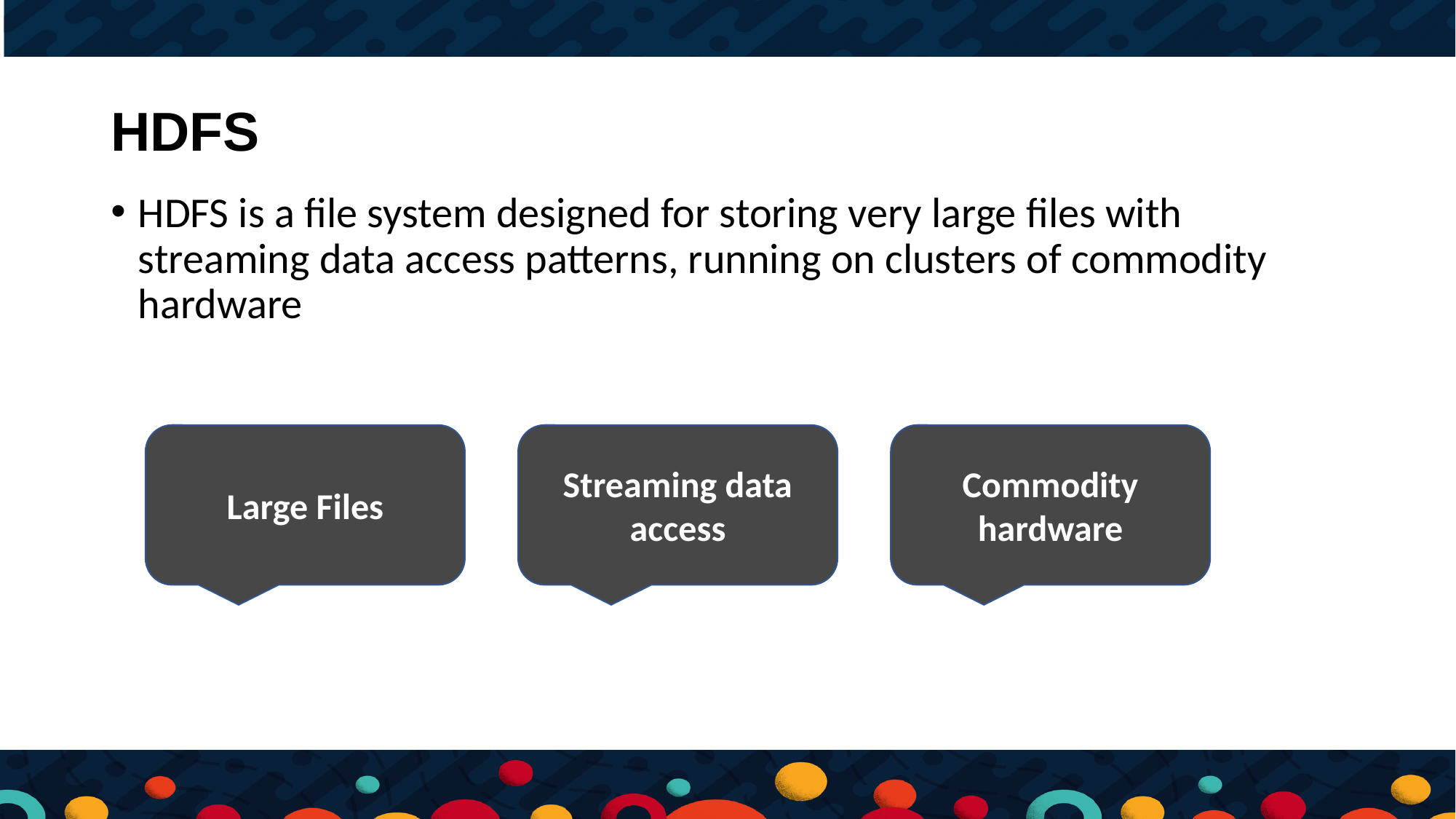

# HDFS
HDFS is a file system designed for storing very large files with streaming data access patterns, running on clusters of commodity hardware
Large Files
Streaming data access
Commodity hardware